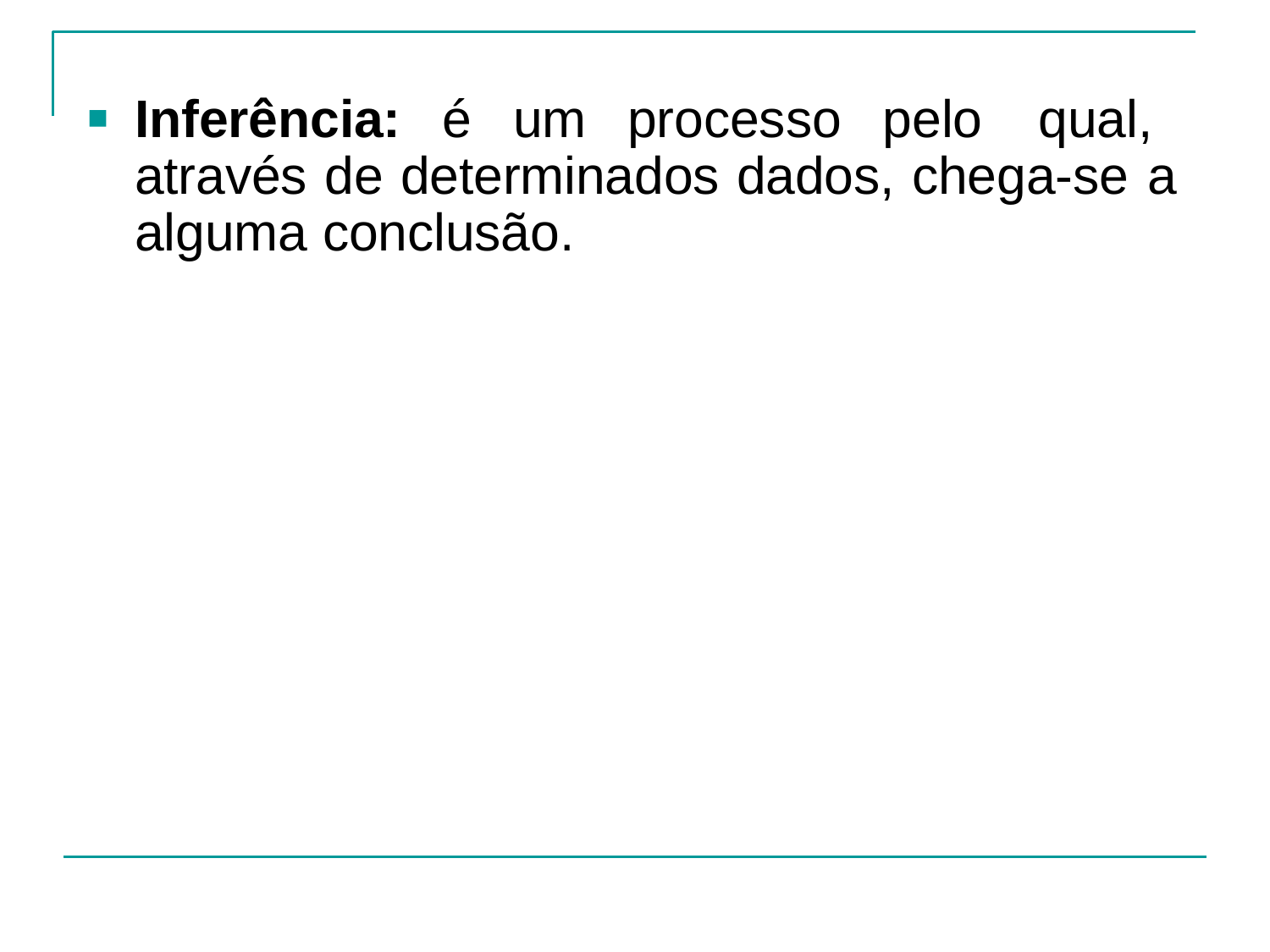

Inferência: é um processo pelo qual,  através de determinados dados, chega-se a  alguma conclusão.